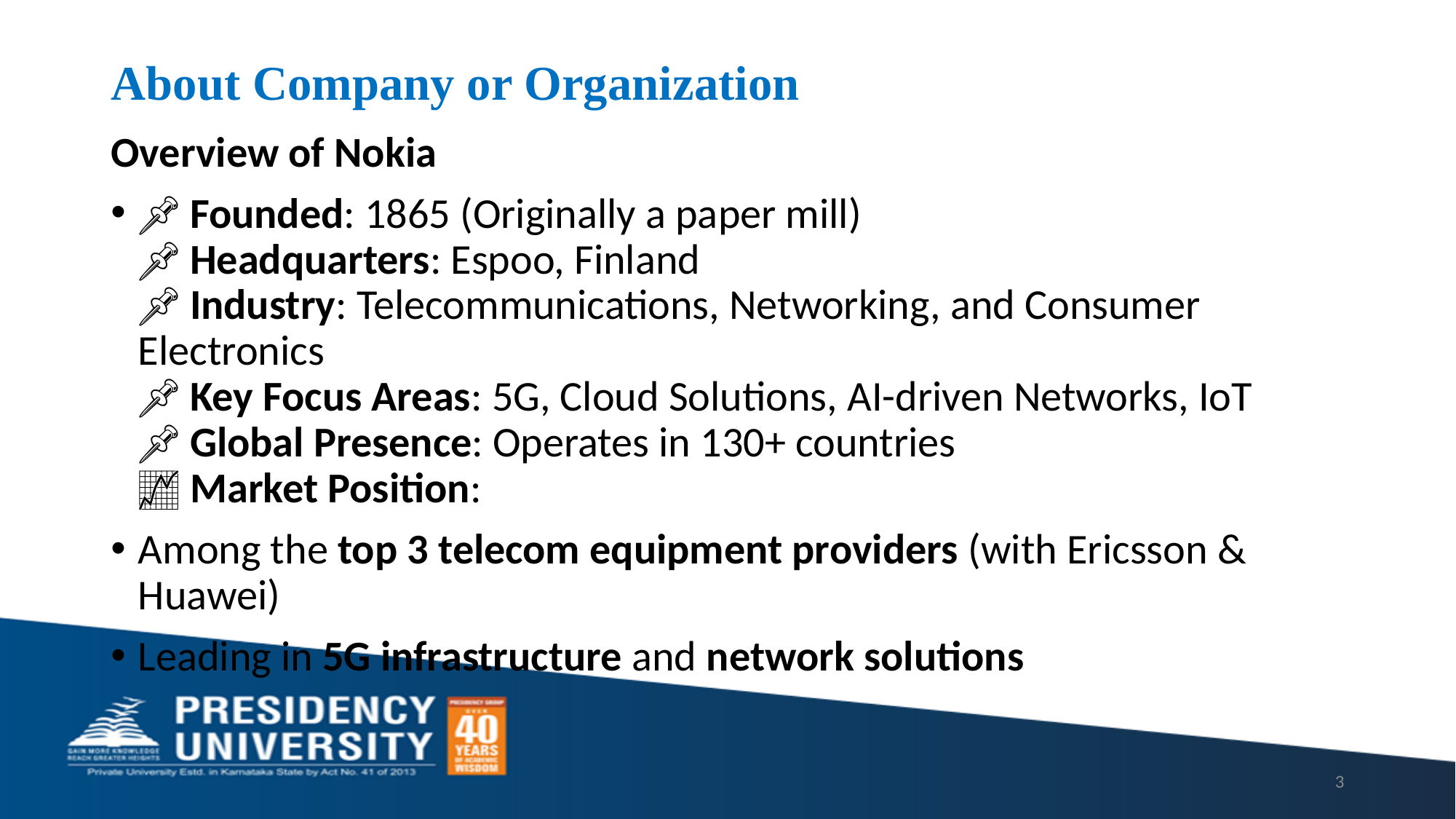

# About Company or Organization
Overview of Nokia
📌 Founded: 1865 (Originally a paper mill)
📌 Headquarters: Espoo, Finland
📌 Industry: Telecommunications, Networking, and Consumer Electronics
📌 Key Focus Areas: 5G, Cloud Solutions, AI-driven Networks, IoT
📌 Global Presence: Operates in 130+ countries
📈 Market Position:
Among the top 3 telecom equipment providers (with Ericsson & Huawei)
Leading in 5G infrastructure and network solutions

3